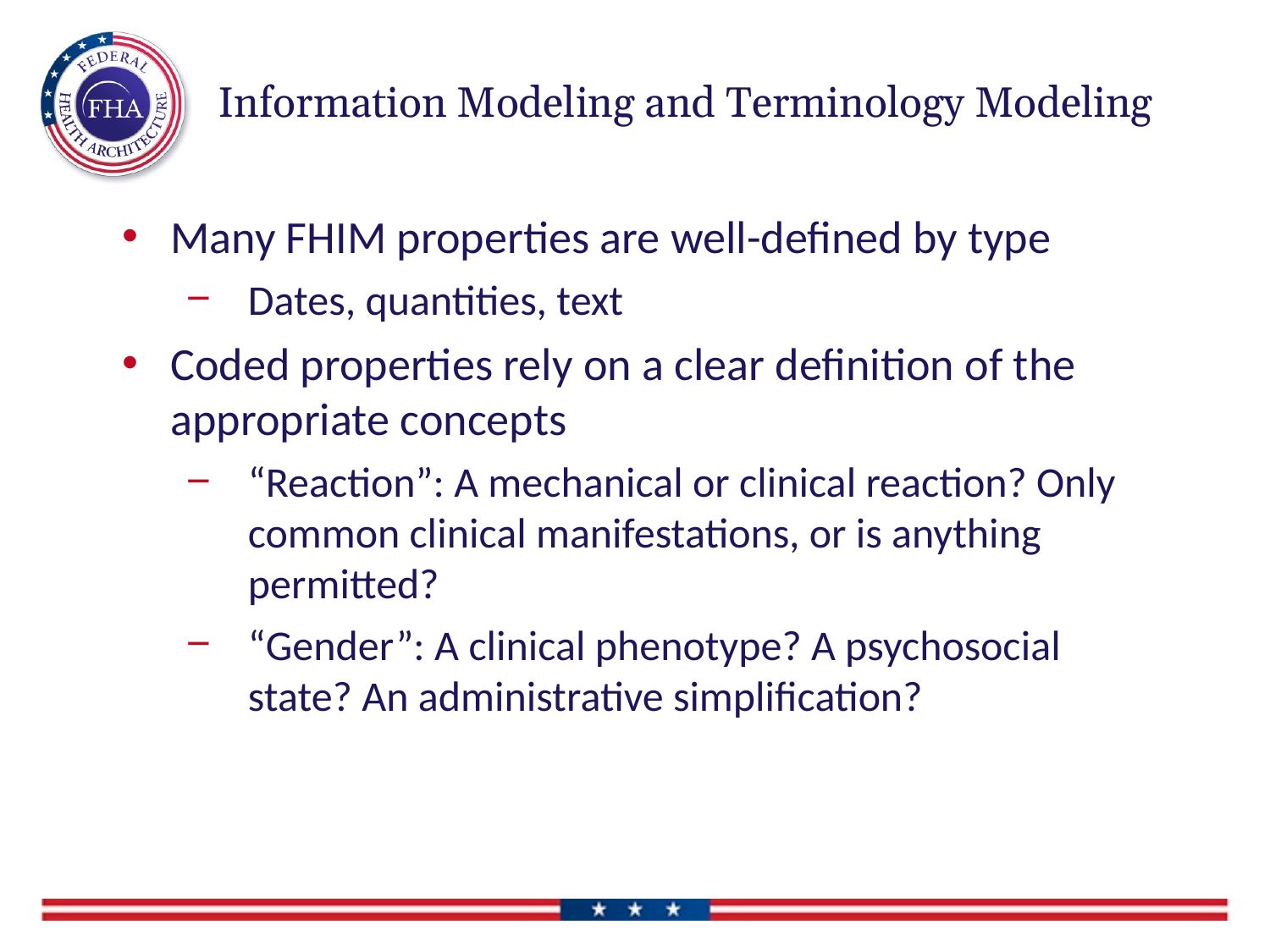

# Information Modeling and Terminology Modeling
Many FHIM properties are well-defined by type
Dates, quantities, text
Coded properties rely on a clear definition of the appropriate concepts
“Reaction”: A mechanical or clinical reaction? Only common clinical manifestations, or is anything permitted?
“Gender”: A clinical phenotype? A psychosocial state? An administrative simplification?